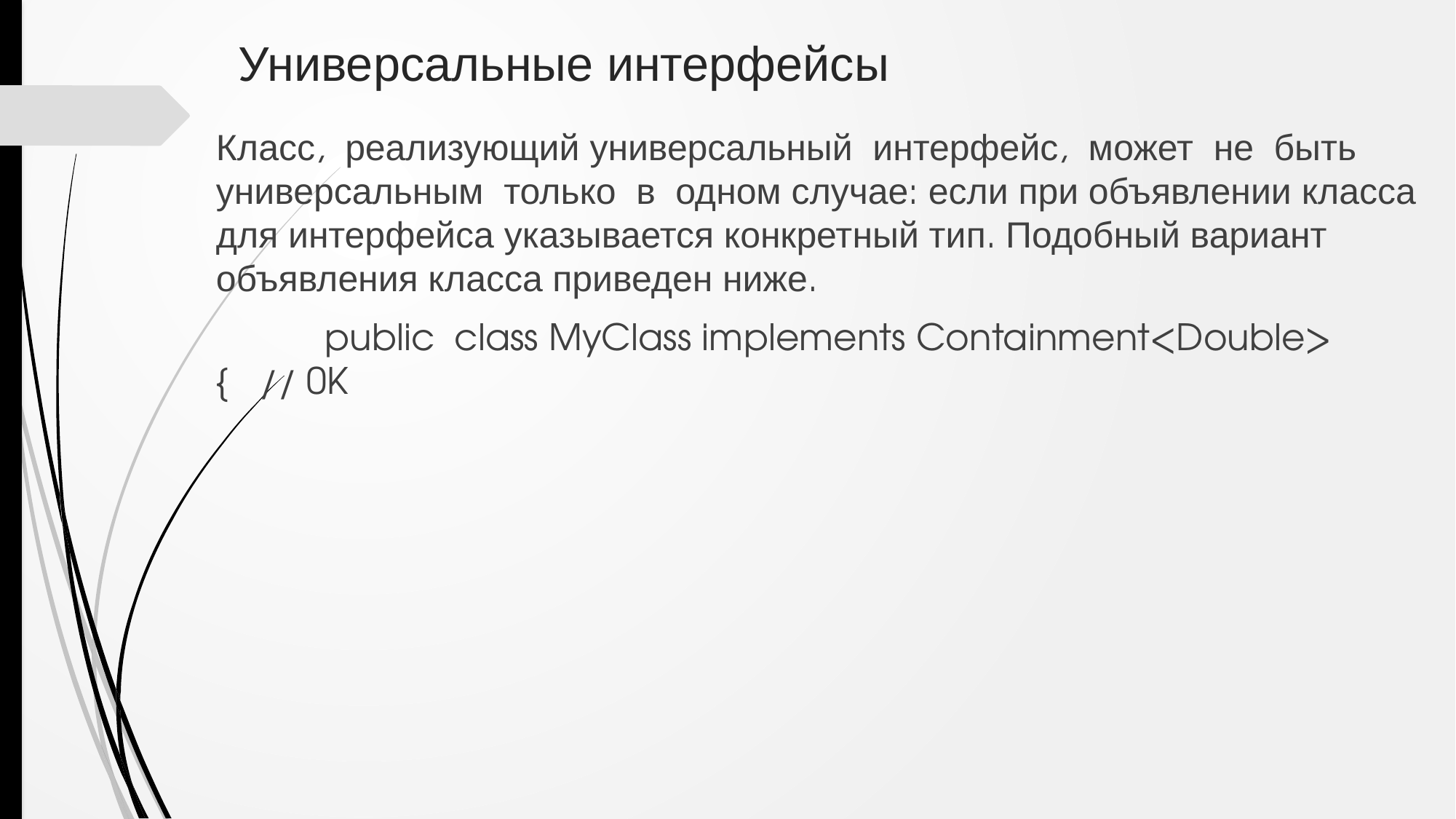

# Универсальные интерфейсы
Класс,  реализующий универсальный  интерфейс,  может  не  быть  универсальным  только  в  одном случае: если при объявлении класса для интерфейса указывается конкретный тип. Подобный вариант объявления класса приведен ниже.
	public  class MyClass implements Containment<Double> {   // 0K